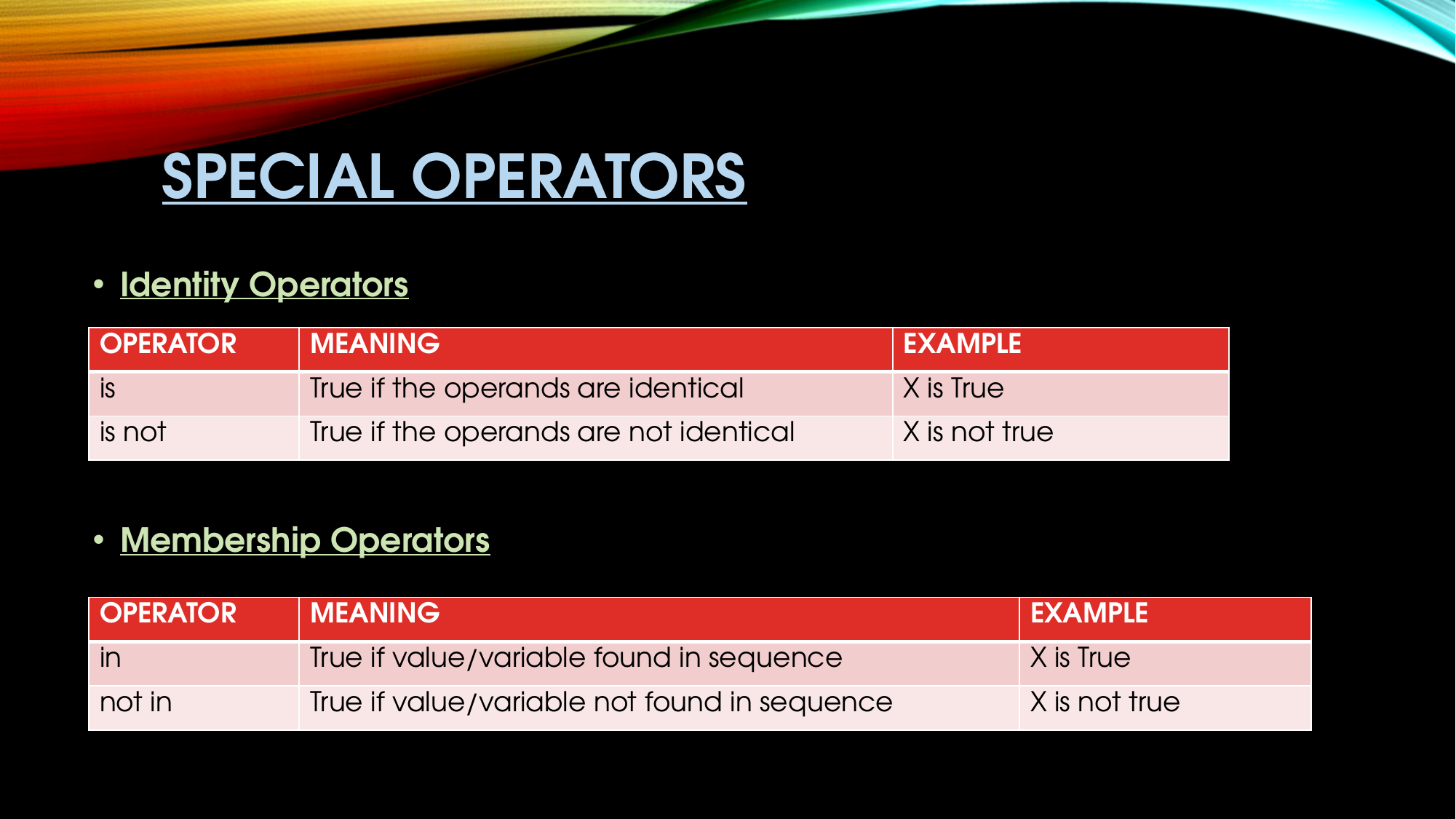

# SPECIAL OPERATORS
Identity Operators

Membership Operators

| OPERATOR | MEANING | EXAMPLE |
| --- | --- | --- |
| is | True if the operands are identical | X is True |
| is not | True if the operands are not identical | X is not true |
| OPERATOR | MEANING | EXAMPLE |
| --- | --- | --- |
| in | True if value/variable found in sequence | X is True |
| not in | True if value/variable not found in sequence | X is not true |